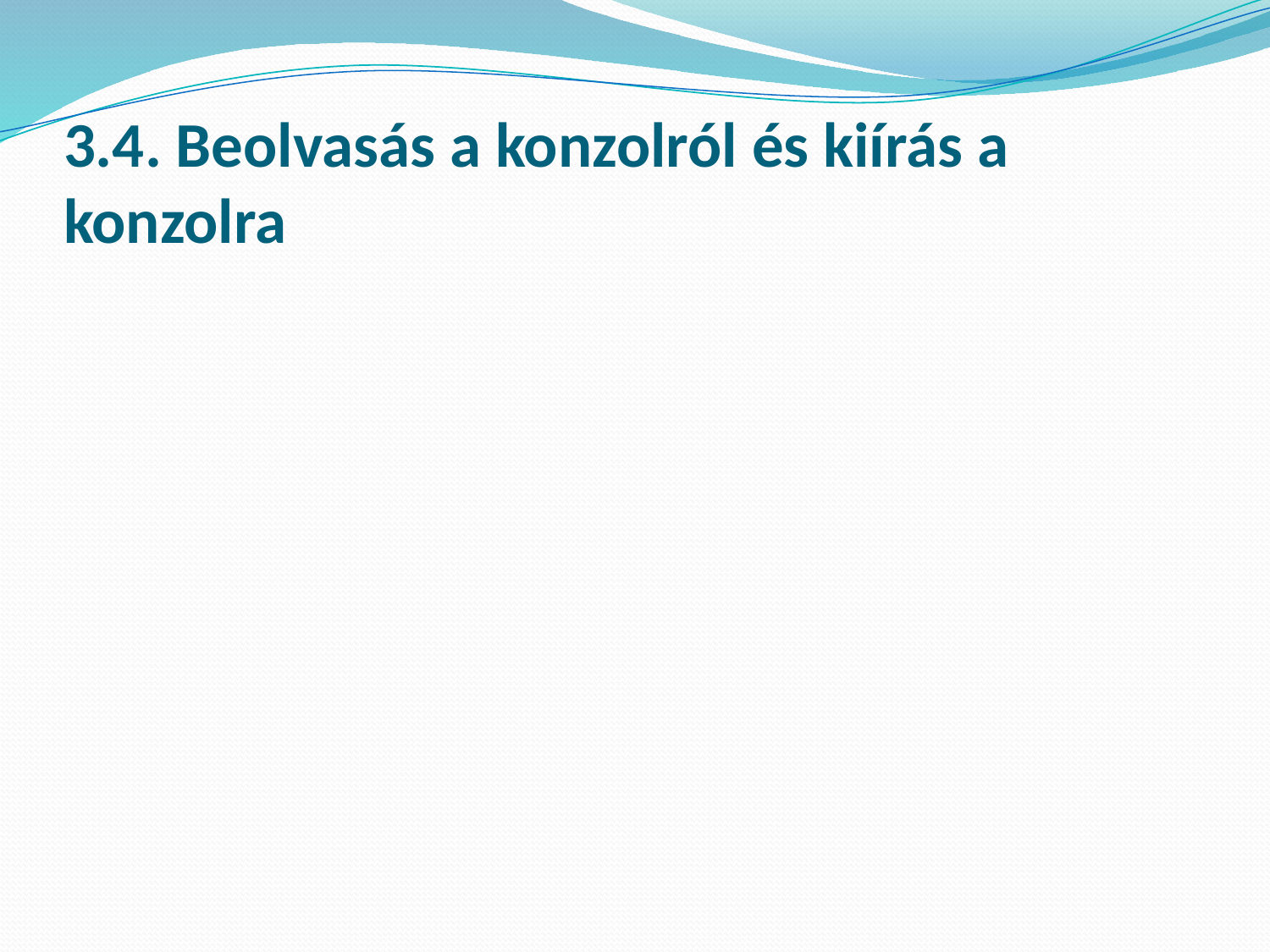

# 3.4. Beolvasás a konzolról és kiírás a konzolra